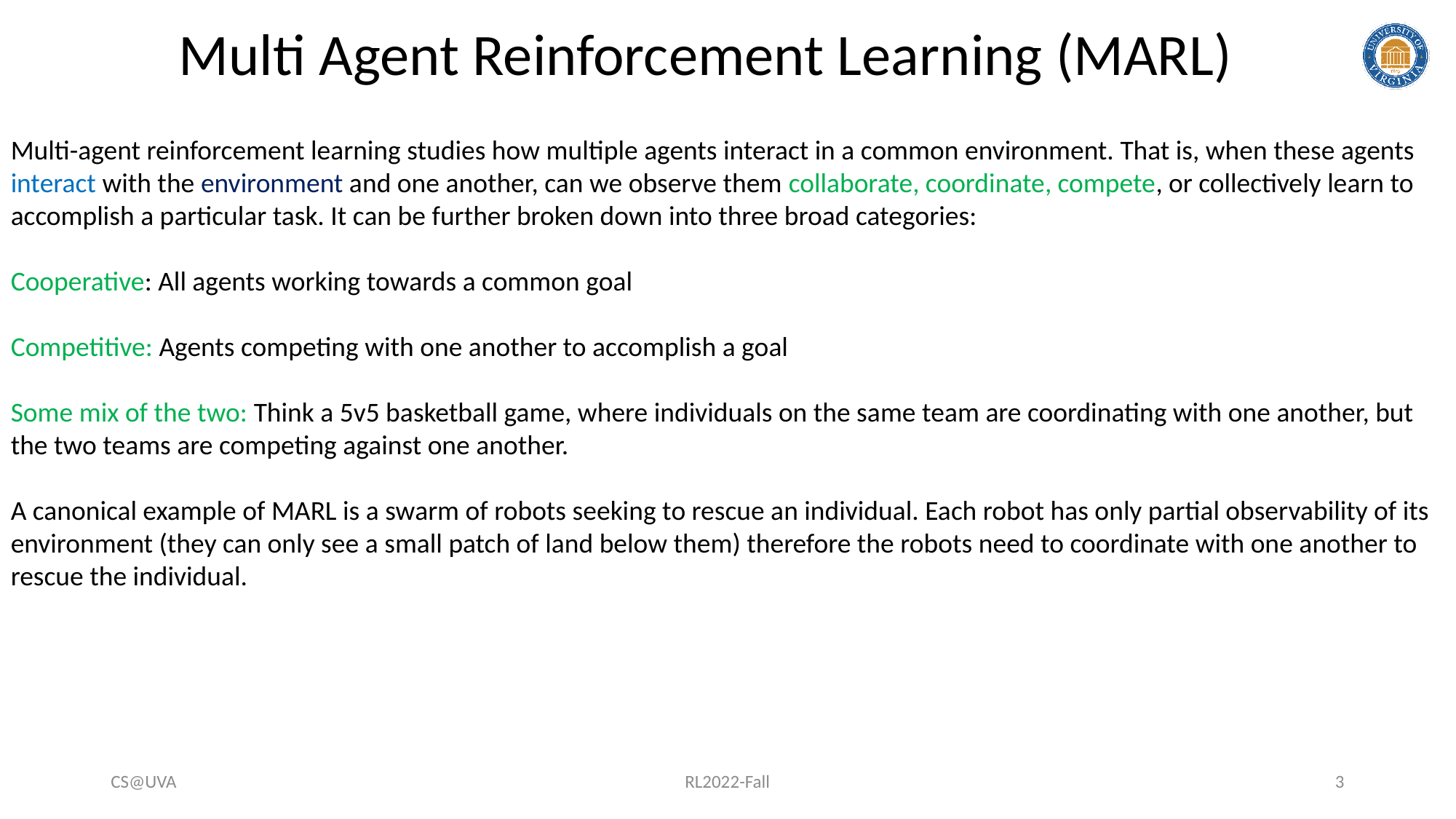

Multi Agent Reinforcement Learning (MARL)
Multi-agent reinforcement learning studies how multiple agents interact in a common environment. That is, when these agents interact with the environment and one another, can we observe them collaborate, coordinate, compete, or collectively learn to accomplish a particular task. It can be further broken down into three broad categories:

Cooperative: All agents working towards a common goal

Competitive: Agents competing with one another to accomplish a goal

Some mix of the two: Think a 5v5 basketball game, where individuals on the same team are coordinating with one another, but the two teams are competing against one another.

A canonical example of MARL is a swarm of robots seeking to rescue an individual. Each robot has only partial observability of its environment (they can only see a small patch of land below them) therefore the robots need to coordinate with one another to rescue the individual.
CS@UVA
RL2022-Fall
3